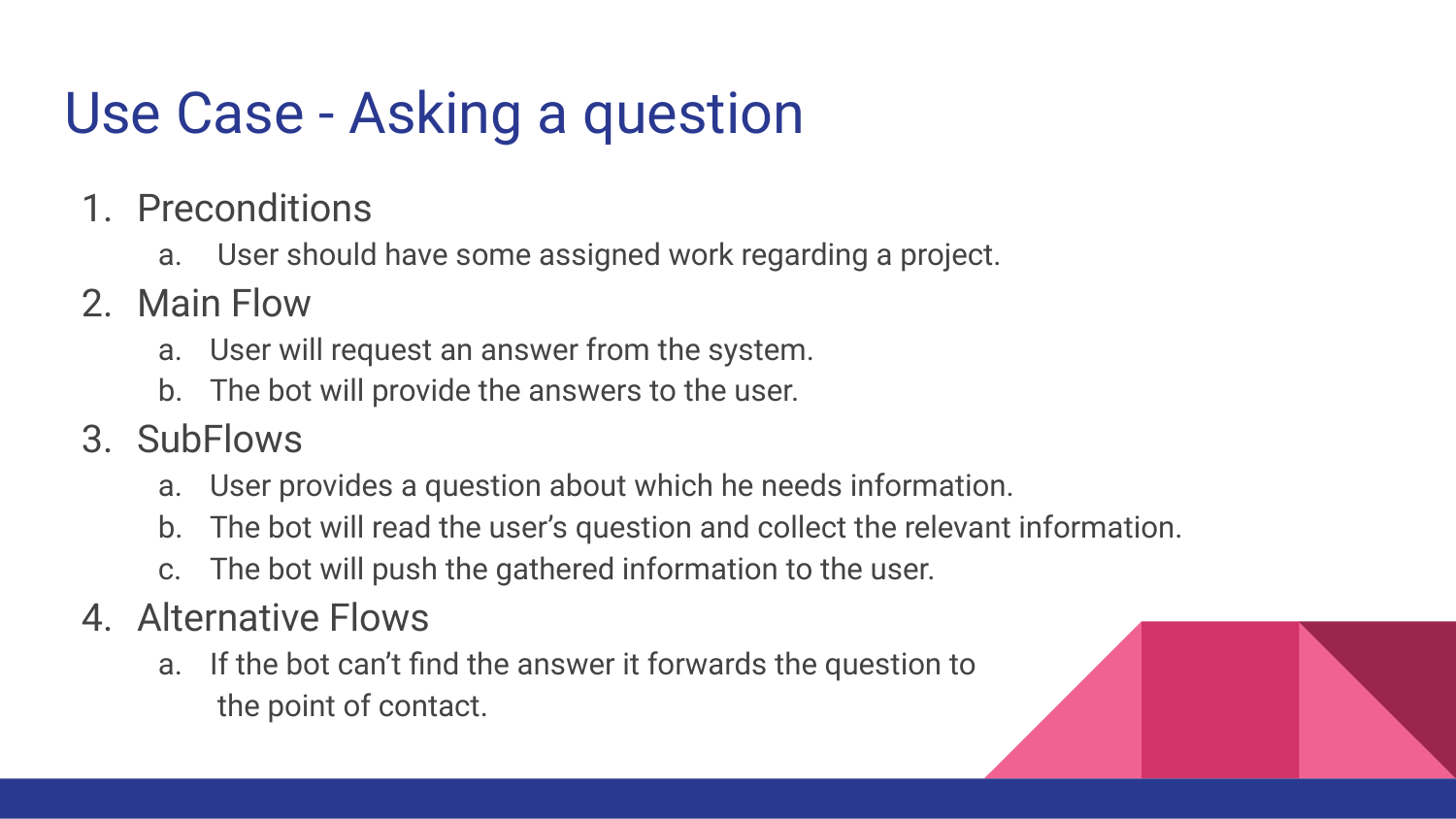

# Use Case - Asking a question
Preconditions
 User should have some assigned work regarding a project.
Main Flow
User will request an answer from the system.
The bot will provide the answers to the user.
SubFlows
User provides a question about which he needs information.
The bot will read the user’s question and collect the relevant information.
The bot will push the gathered information to the user.
Alternative Flows
If the bot can’t find the answer it forwards the question to
 the point of contact.